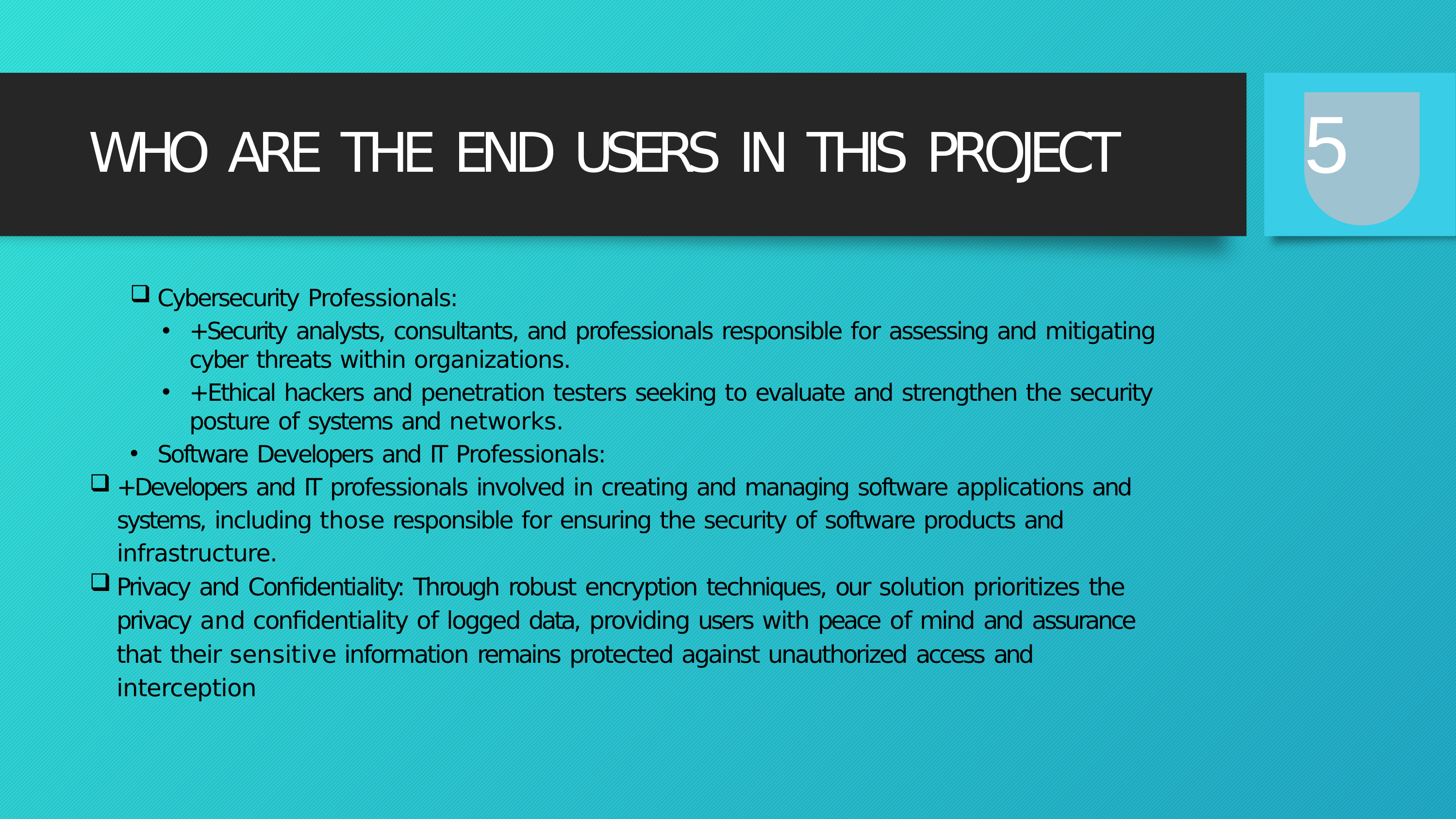

# WHO ARE THE END USERS IN THIS PROJECT
5
Cybersecurity Professionals:
+Security analysts, consultants, and professionals responsible for assessing and mitigating cyber threats within organizations.
+Ethical hackers and penetration testers seeking to evaluate and strengthen the security posture of systems and networks.
Software Developers and IT Professionals:
+Developers and IT professionals involved in creating and managing software applications and systems, including those responsible for ensuring the security of software products and infrastructure.
Privacy and Confidentiality: Through robust encryption techniques, our solution prioritizes the privacy and confidentiality of logged data, providing users with peace of mind and assurance that their sensitive information remains protected against unauthorized access and interception